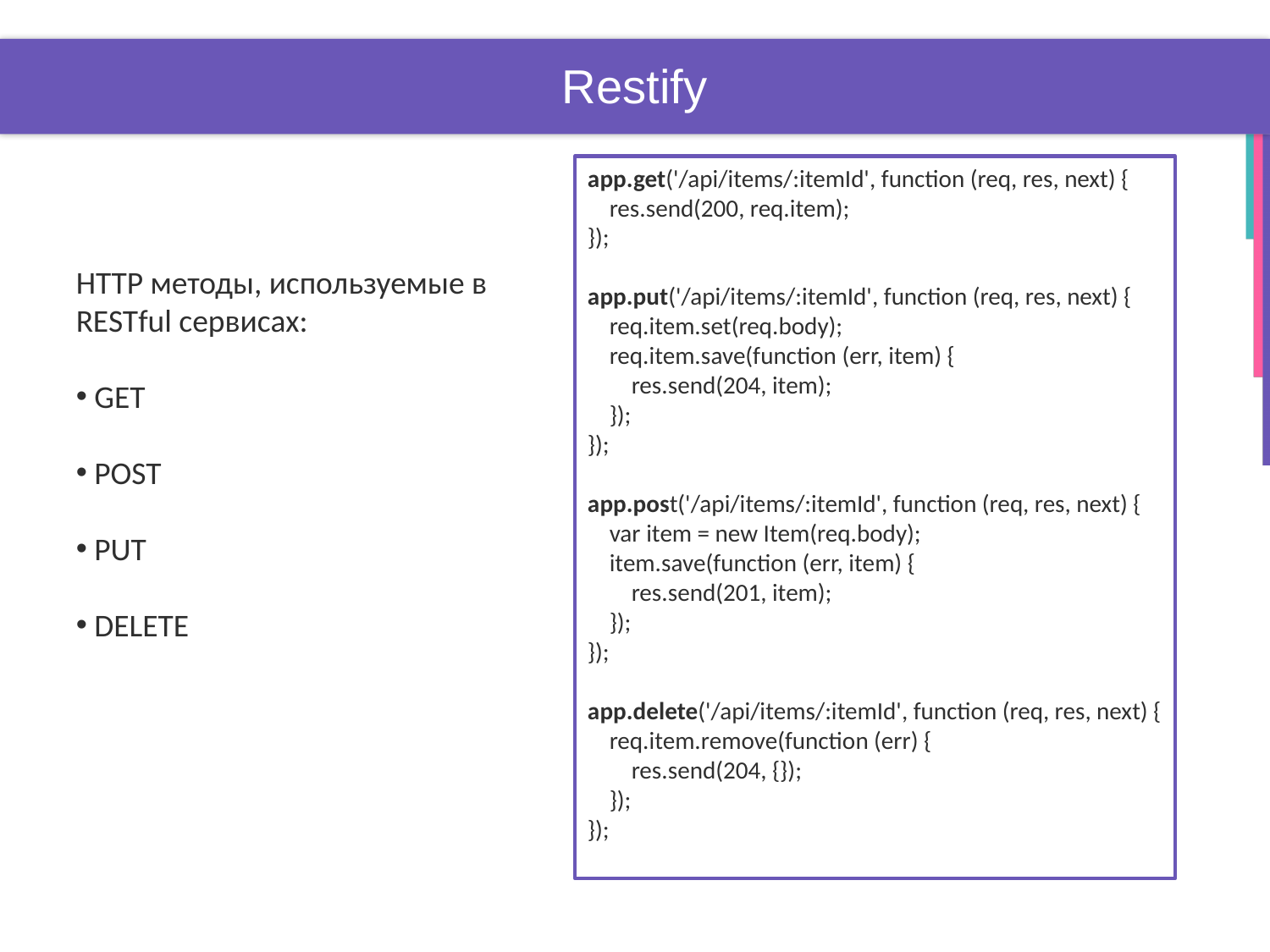

# Restify
app.get('/api/items/:itemId', function (req, res, next) {
    res.send(200, req.item);
});

app.put('/api/items/:itemId', function (req, res, next) {
    req.item.set(req.body);
    req.item.save(function (err, item) {
        res.send(204, item);
    });
});

app.post('/api/items/:itemId', function (req, res, next) {
    var item = new Item(req.body);
    item.save(function (err, item) {
        res.send(201, item);
    });
});

app.delete('/api/items/:itemId', function (req, res, next) {
    req.item.remove(function (err) {
        res.send(204, {});
    });
});

HTTP методы, используемые в RESTful сервисах:
 GET

 POST

 PUT

 DELETE